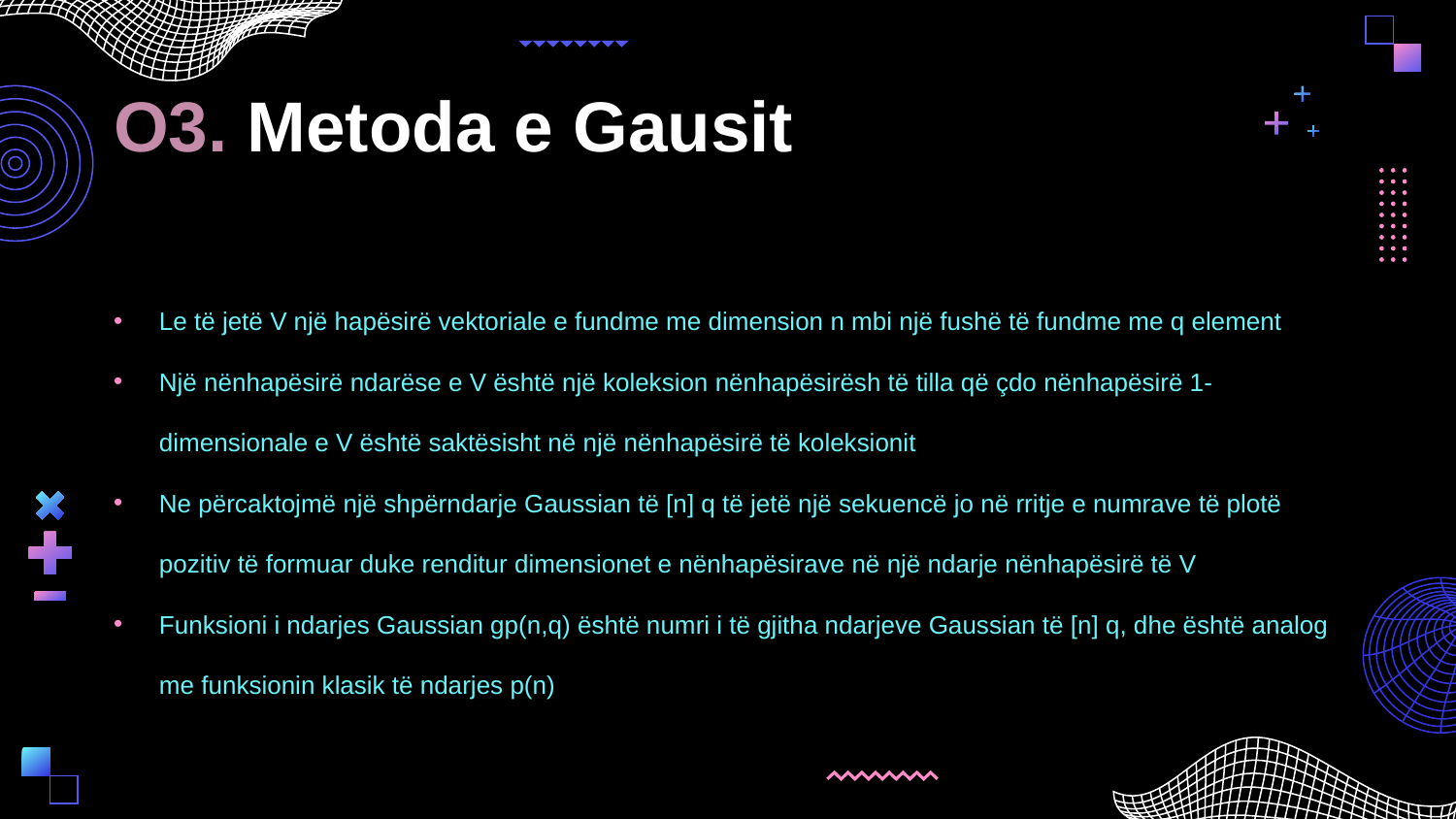

# O3. Metoda e Gausit
Le të jetë V një hapësirë vektoriale e fundme me dimension n mbi një fushë të fundme me q element
Një nënhapësirë ndarëse e V është një koleksion nënhapësirësh të tilla që çdo nënhapësirë 1-dimensionale e V është saktësisht në një nënhapësirë të koleksionit
Ne përcaktojmë një shpërndarje Gaussian të [n] q të jetë një sekuencë jo në rritje e numrave të plotë pozitiv të formuar duke renditur dimensionet e nënhapësirave në një ndarje nënhapësirë të V
Funksioni i ndarjes Gaussian gp(n,q) është numri i të gjitha ndarjeve Gaussian të [n] q, dhe është analog me funksionin klasik të ndarjes p(n)